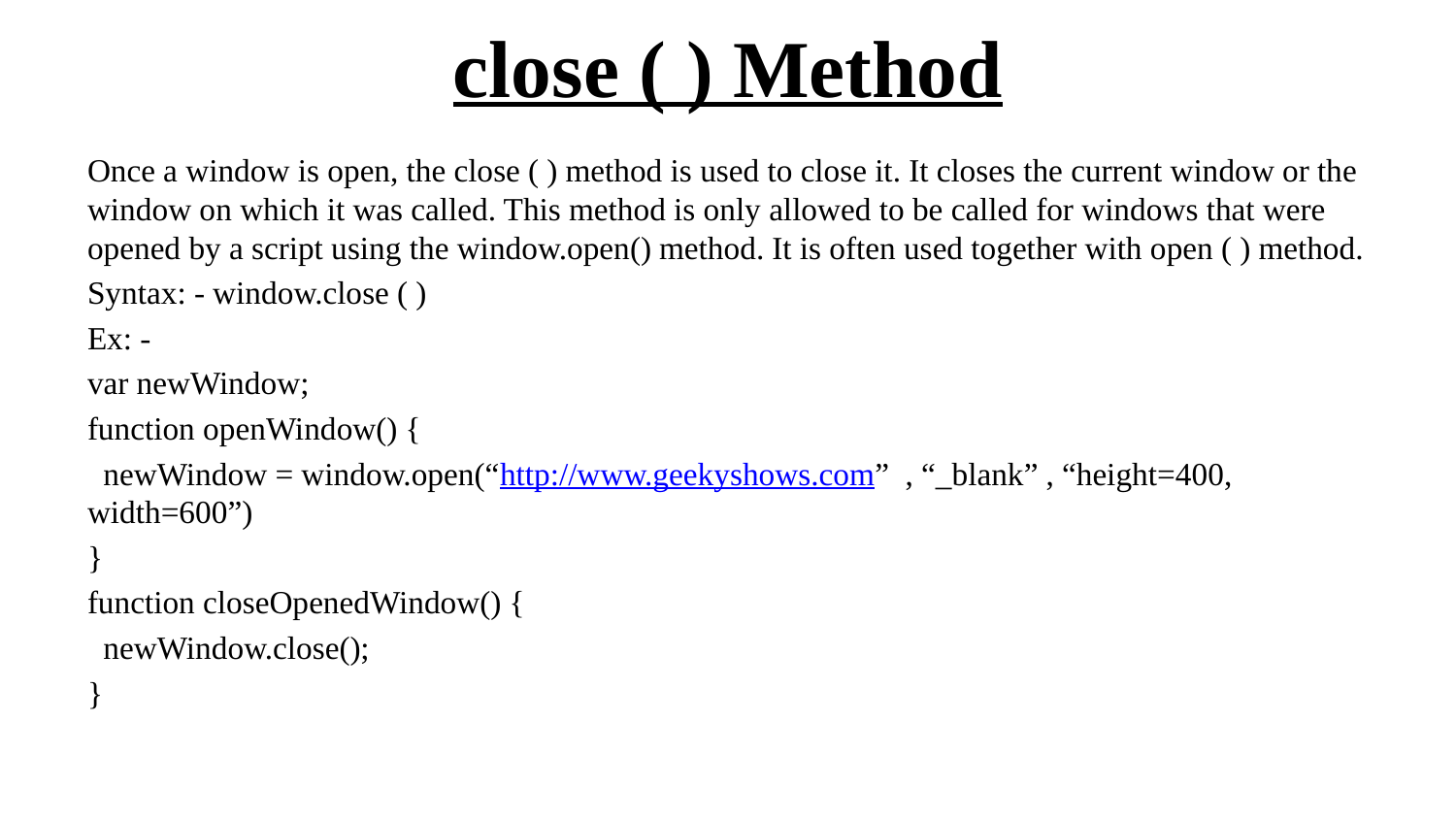

# close ( ) Method
Once a window is open, the close ( ) method is used to close it. It closes the current window or the window on which it was called. This method is only allowed to be called for windows that were opened by a script using the window.open() method. It is often used together with open ( ) method.
Syntax: - window.close ( )
Ex: -
var newWindow;
function openWindow() {
  newWindow = window.open(“http://www.geekyshows.com”  , “_blank” , “height=400, width=600”)
}
function closeOpenedWindow() {
  newWindow.close();
}